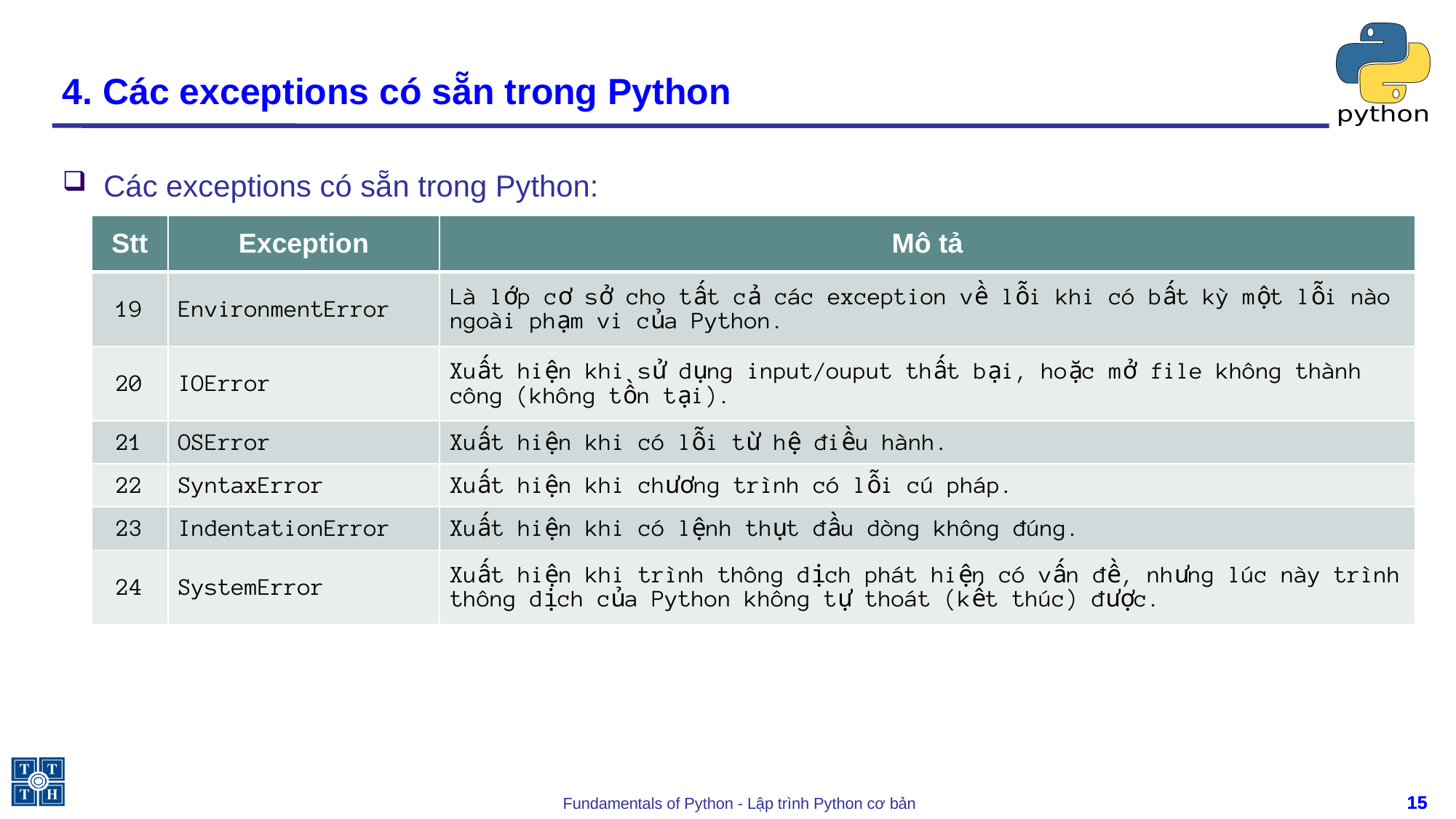

# 4. Các exceptions có sẵn trong Python
Các exceptions có sẵn trong Python:
| Stt | Exception | Mô tả |
| --- | --- | --- |
| 19 | EnvironmentError | Là lớp cơ sở cho tất cả các exception về lỗi khi có bất kỳ một lỗi nào ngoài phạm vi của Python. |
| 20 | IOError | Xuất hiện khi sử dụng input/ouput thất bại, hoặc mở file không thành công (không tồn tại). |
| 21 | OSError | Xuất hiện khi có lỗi từ hệ điều hành. |
| 22 | SyntaxError | Xuất hiện khi chương trình có lỗi cú pháp. |
| 23 | IndentationError | Xuất hiện khi có lệnh thụt đầu dòng không đúng. |
| 24 | SystemError | Xuất hiện khi trình thông dịch phát hiện có vấn đề, nhưng lúc này trình thông dịch của Python không tự thoát (kết thúc) được. |